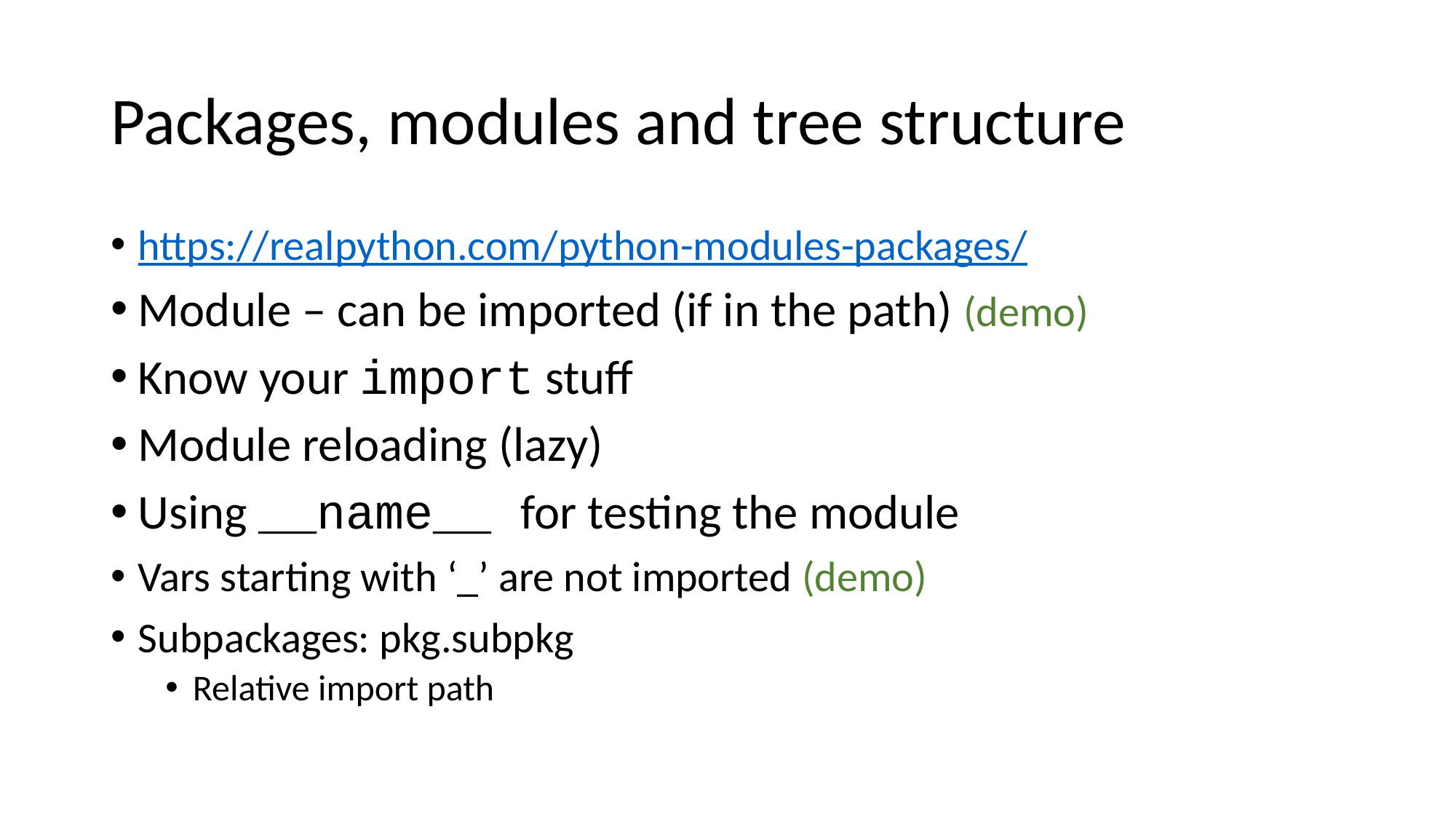

# Packages, modules and tree structure
https://realpython.com/python-modules-packages/
Module – can be imported (if in the path) (demo)
Know your import stuff
Module reloading (lazy)
Using __name__ for testing the module
Vars starting with ‘_’ are not imported (demo)
Subpackages: pkg.subpkg
Relative import path